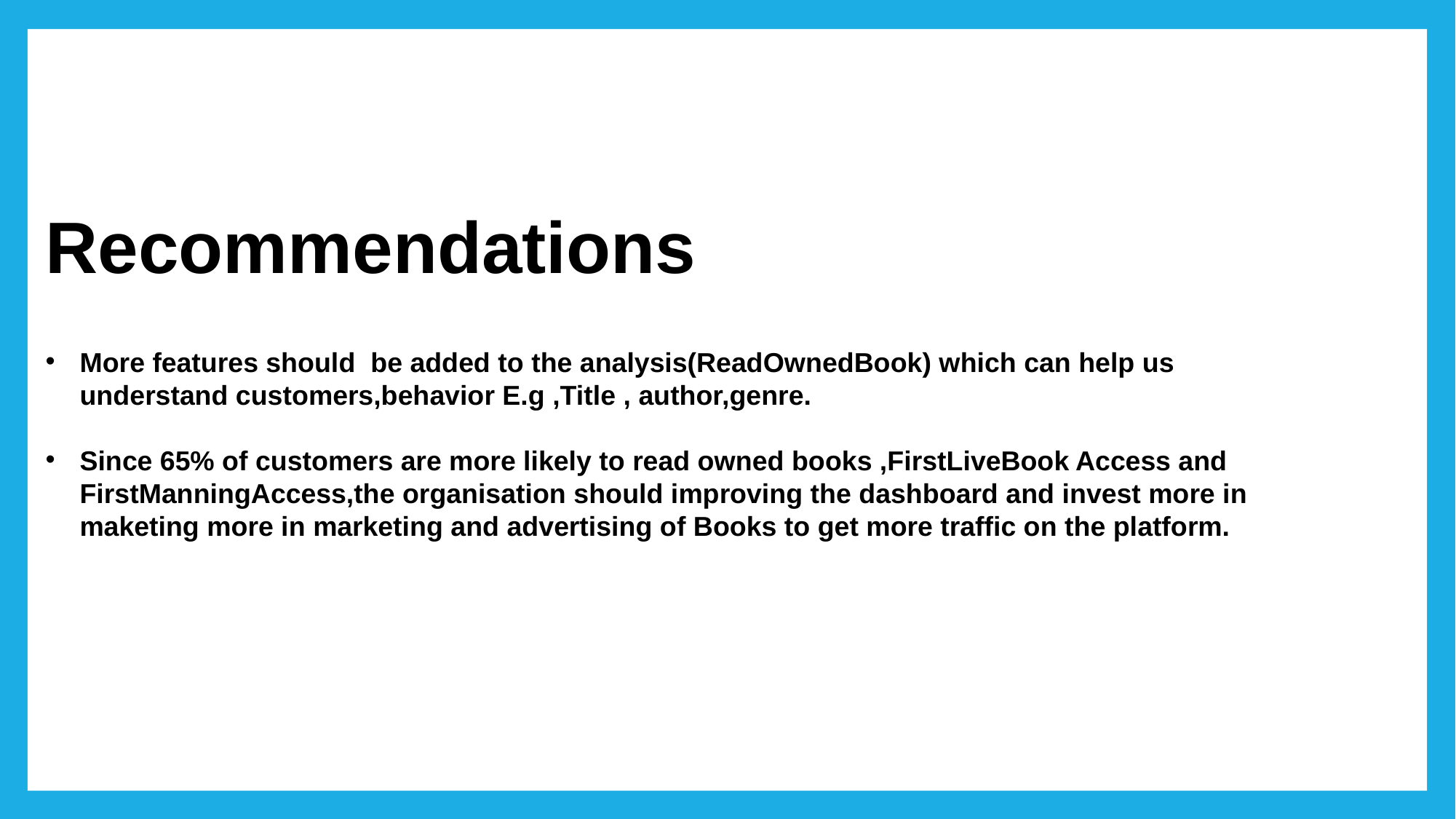

# Recommendations

More features should  be added to the analysis(ReadOwnedBook) which can help us understand customers,behavior E.g ,Title , author,genre.

Since 65% of customers are more likely to read owned books ,FirstLiveBook Access and FirstManningAccess,the organisation should improving the dashboard and invest more in maketing more in marketing and advertising of Books to get more traffic on the platform.